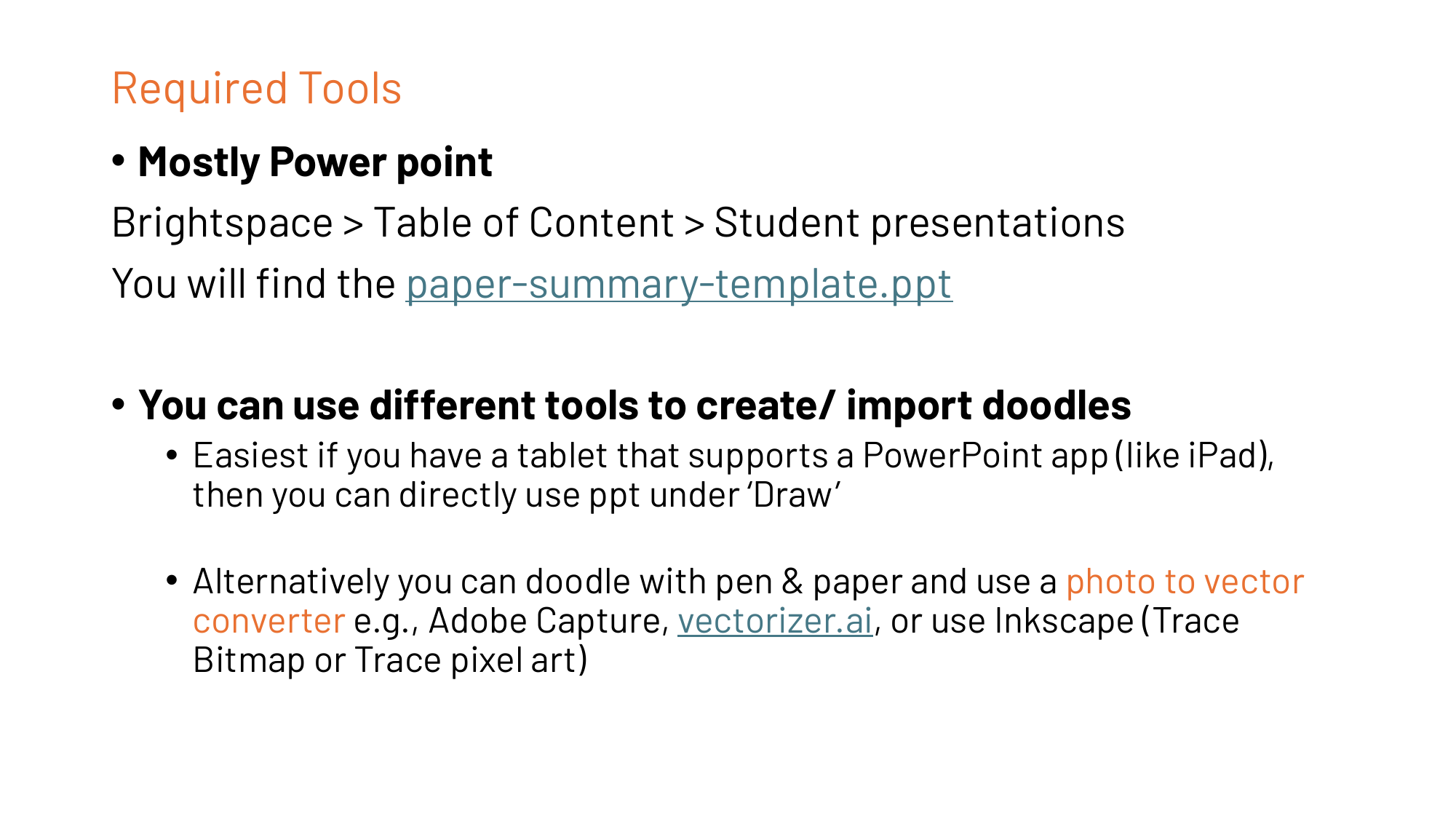

# Required Tools
Mostly Power point
Brightspace > Table of Content > Student presentations
You will find the paper-summary-template.ppt

You can use different tools to create/ import doodles
Easiest if you have a tablet that supports a PowerPoint app (like iPad), then you can directly use ppt under ‘Draw’
Alternatively you can doodle with pen & paper and use a photo to vector converter e.g., Adobe Capture, vectorizer.ai, or use Inkscape (Trace Bitmap or Trace pixel art)